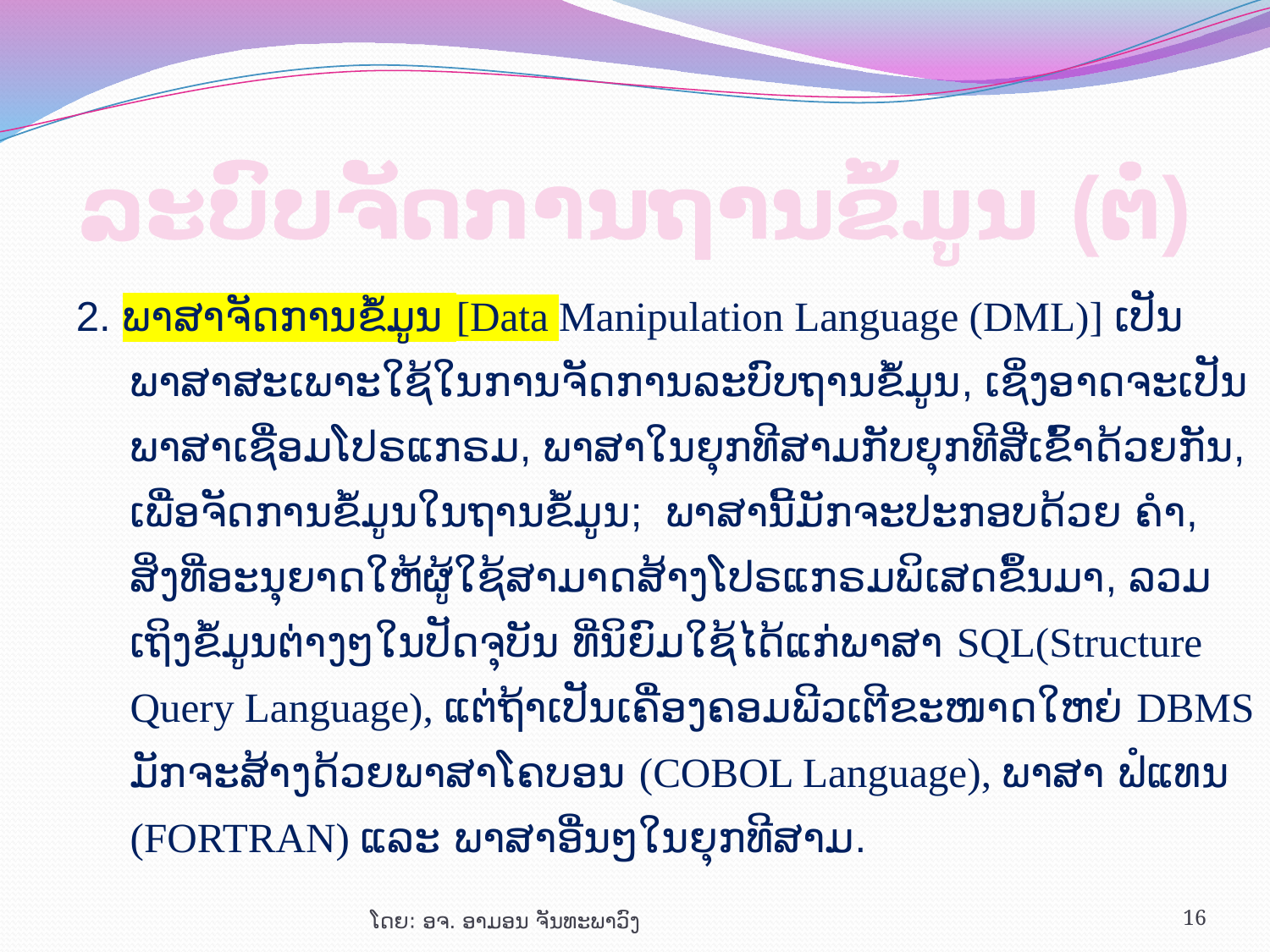

# ລະ​ບົບ​ຈັດການ​​ຖານ​ຂໍ້​ມູນ (ຕໍ່)
2. ພາສາຈັດການຂໍ້ມູນ [Data Manipulation Language (DML)] ເປັນພາສາສະເພາະໃຊ້ໃນການຈັດການລະບົບຖານຂໍ້ມູນ, ເຊິ່ງອາດຈະເປັນພາສາເຊື່ອມໂປຣແກຣມ, ພາສາໃນຍຸກທີສາມກັບຍຸກທີສີ່ເຂົ້າດ້ວຍກັນ, ເພື່ອຈັດການຂໍ້ມູນໃນຖານຂໍ້ມູນ;  ພາສານີ້ມັກຈະປະກອບດ້ວຍ ຄຳ, ສິ່ງທີ່ອະນຸຍາດໃຫ້ຜູ້ໃຊ້ສາມາດສ້າງໂປຣແກຣມພິເສດຂຶ້ນມາ, ລວມເຖິງຂໍ້ມູນຕ່າງໆໃນປັດຈຸບັນ ທີ່ນິຍົມໃຊ້ໄດ້ແກ່ພາສາ SQL(Structure Query Language), ແຕ່ຖ້າເປັນເຄື່ອງຄອມພີວເຕີຂະໜາດໃຫຍ່ DBMS ມັກຈະສ້າງດ້ວຍພາສາໂຄບອນ (COBOL Language), ພາສາ ຟໍແທນ (FORTRAN) ແລະ ພາສາອື່ນໆໃນຍຸກທີສາມ.
ໂດຍ: ອຈ. ອາມອນ ຈັນທະພາວົງ
16